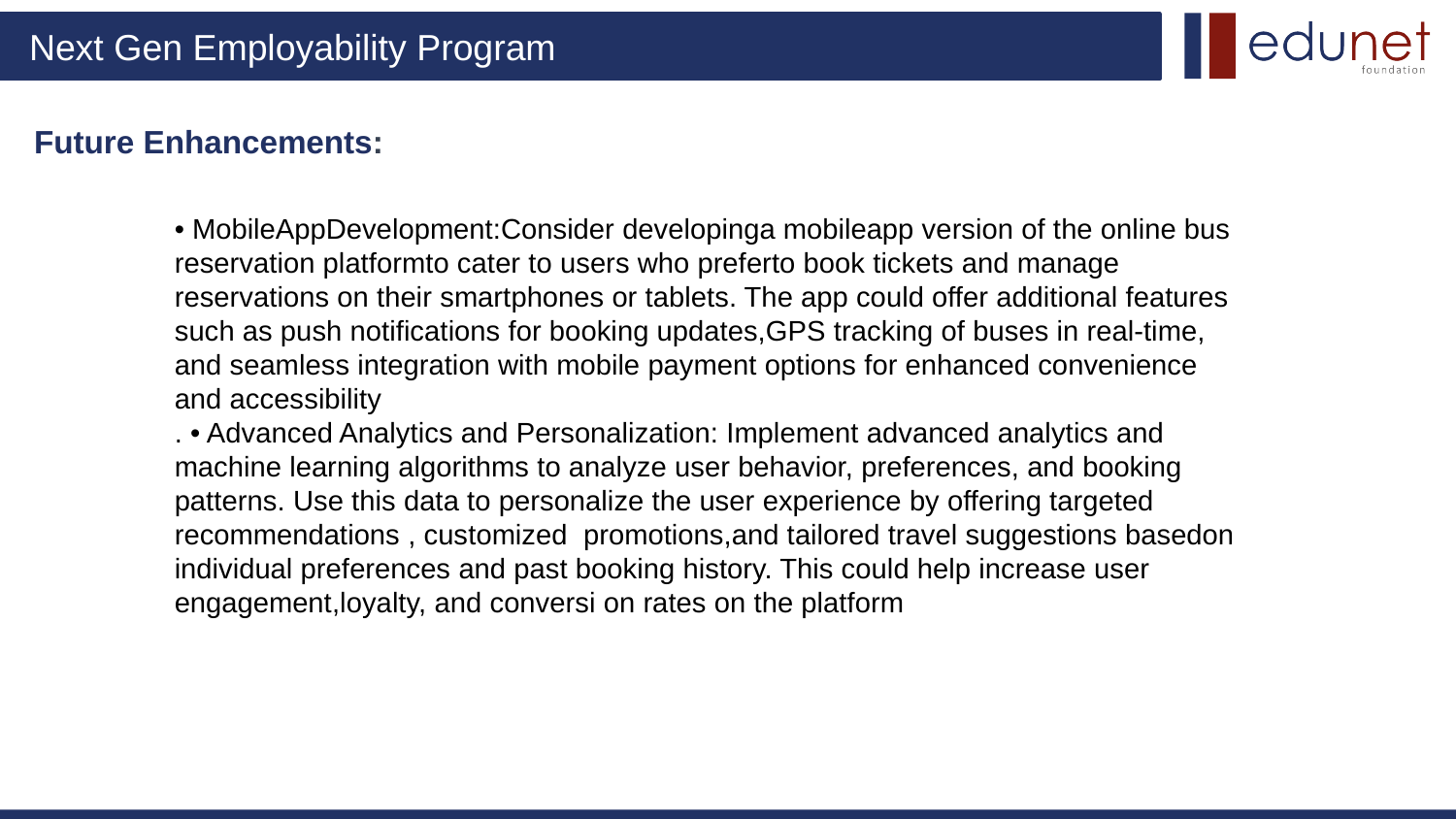

# Future Enhancements:
• MobileAppDevelopment:Consider developinga mobileapp version of the online bus reservation platformto cater to users who preferto book tickets and manage reservations on their smartphones or tablets. The app could offer additional features such as push notifications for booking updates,GPS tracking of buses in real-time, and seamless integration with mobile payment options for enhanced convenience and accessibility
. • Advanced Analytics and Personalization: Implement advanced analytics and machine learning algorithms to analyze user behavior, preferences, and booking patterns. Use this data to personalize the user experience by offering targeted recommendations , customized  promotions,and tailored travel suggestions basedon individual preferences and past booking history. This could help increase user engagement,loyalty, and conversi on rates on the platform